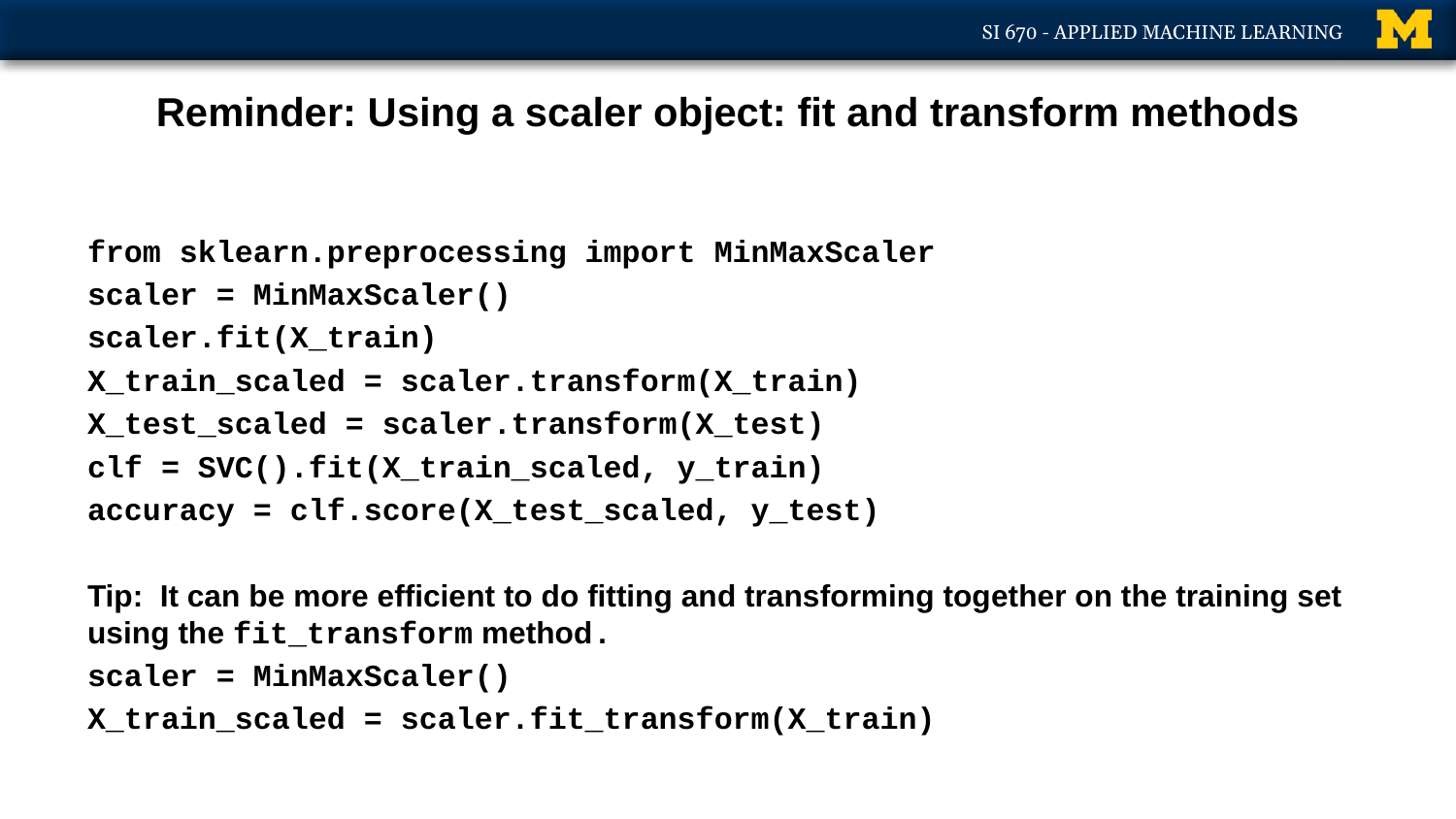

# Reminder: Using a scaler object: fit and transform methods
from sklearn.preprocessing import MinMaxScaler
scaler = MinMaxScaler()
scaler.fit(X_train)
X_train_scaled = scaler.transform(X_train)
X_test_scaled = scaler.transform(X_test)
clf = SVC().fit(X_train_scaled, y_train)
accuracy = clf.score(X_test_scaled, y_test)

Tip:  It can be more efficient to do fitting and transforming together on the training set using the fit_transform method.
scaler = MinMaxScaler()
X_train_scaled = scaler.fit_transform(X_train)